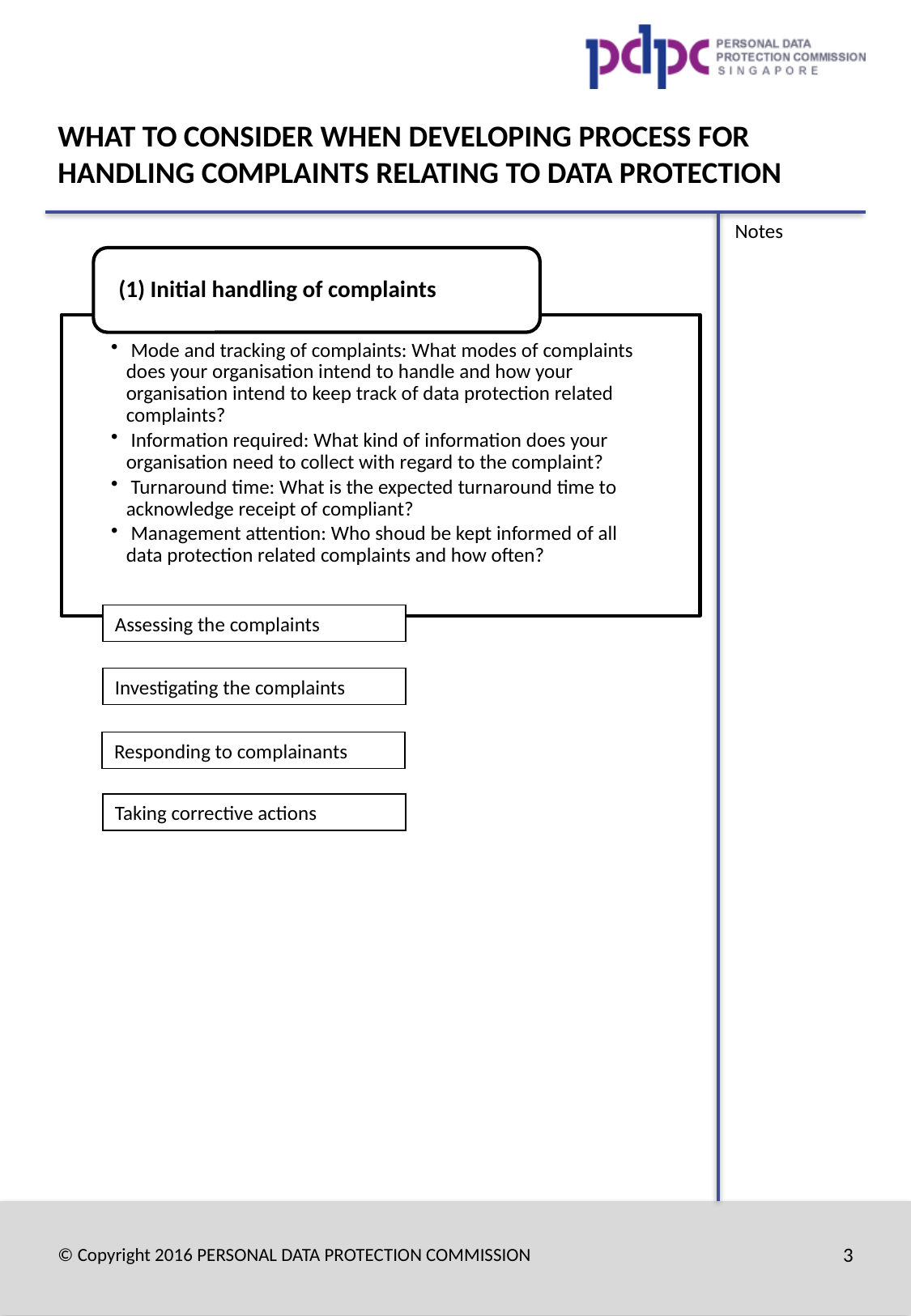

# WHAT TO CONSIDER WHEN DEVELOPING PROCESS FOR HANDLING COMPLAINTS RELATING TO DATA PROTECTION

 Mode and tracking of complaints: What modes of complaints does your organisation intend to handle and how your organisation intend to keep track of data protection related complaints?
 Information required: What kind of information does your organisation need to collect with regard to the complaint?
 Turnaround time: What is the expected turnaround time to acknowledge receipt of compliant?
 Management attention: Who shoud be kept informed of all data protection related complaints and how often?

(1) Initial handling of complaints
Assessing the complaints
Investigating the complaints
Responding to complainants
Taking corrective actions
© Copyright 2016 PERSONAL DATA PROTECTION COMMISSION
3